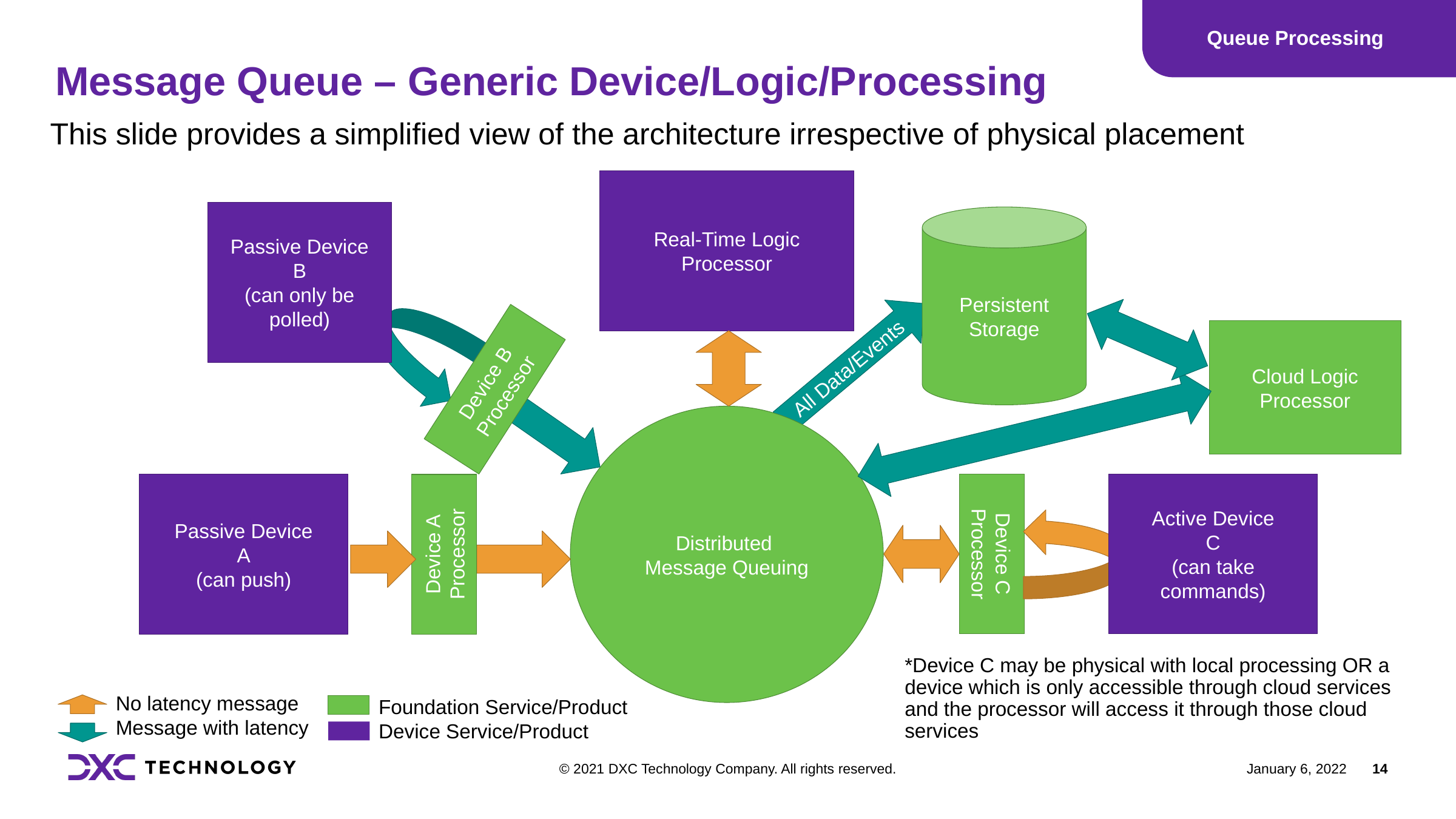

Queue Processing
# Message Queue – Generic Device/Logic/Processing
This slide provides a simplified view of the architecture irrespective of physical placement
Real-Time Logic Processor
Passive Device
B
(can only be polled)
Persistent Storage

Cloud Logic Processor

All Data/Events
Device B
Processor
Distributed
Message Queuing

Active Device
C
(can take commands)
Passive Device
A
(can push)

Device C Processor
Device A
Processor

*Device C may be physical with local processing OR a device which is only accessible through cloud services and the processor will access it through those cloud services
No latency message
Message with latency
Foundation Service/Product
Device Service/Product